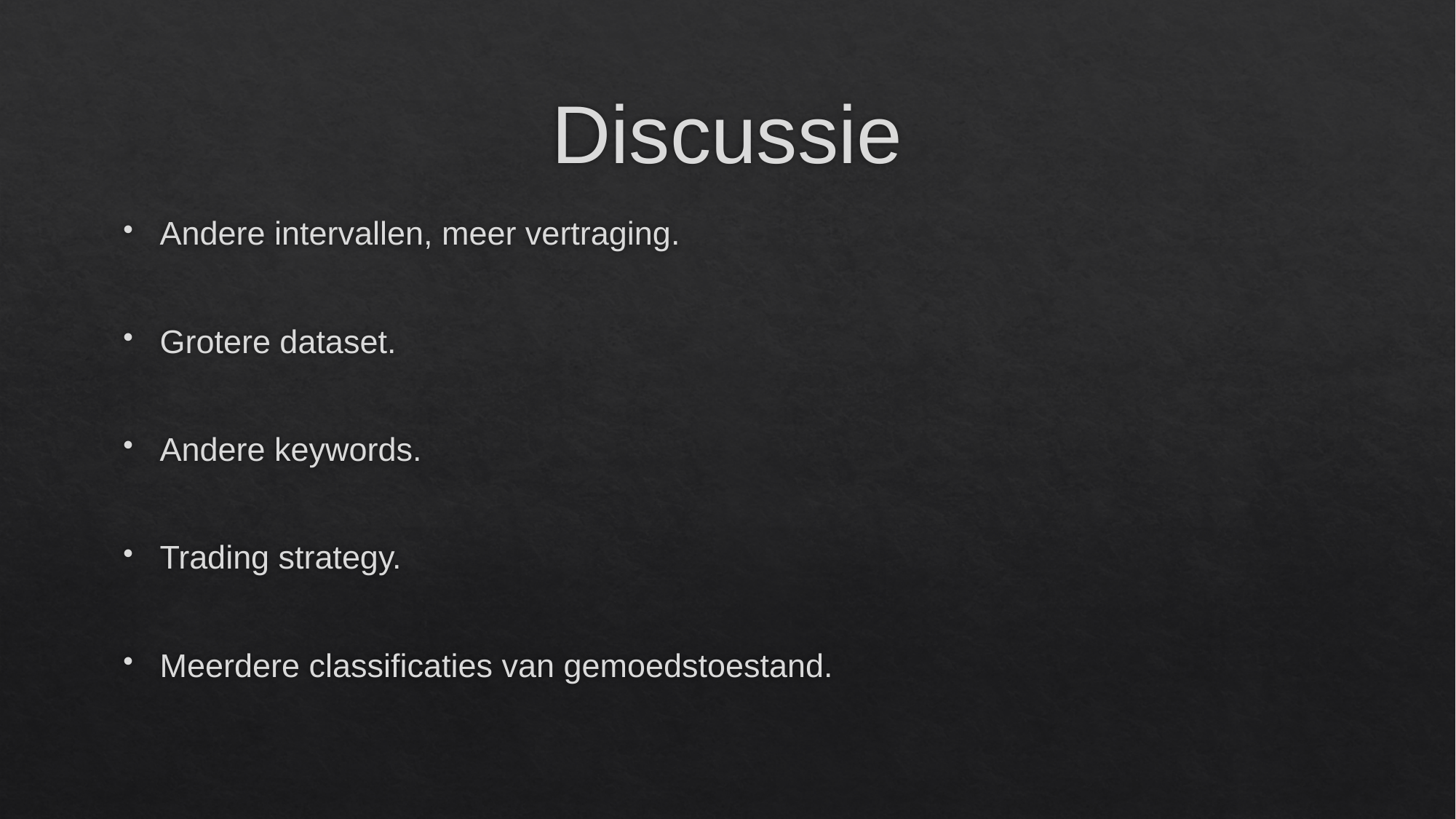

# Discussie
Andere intervallen, meer vertraging.

Grotere dataset.

Andere keywords.

Trading strategy.

Meerdere classificaties van gemoedstoestand.